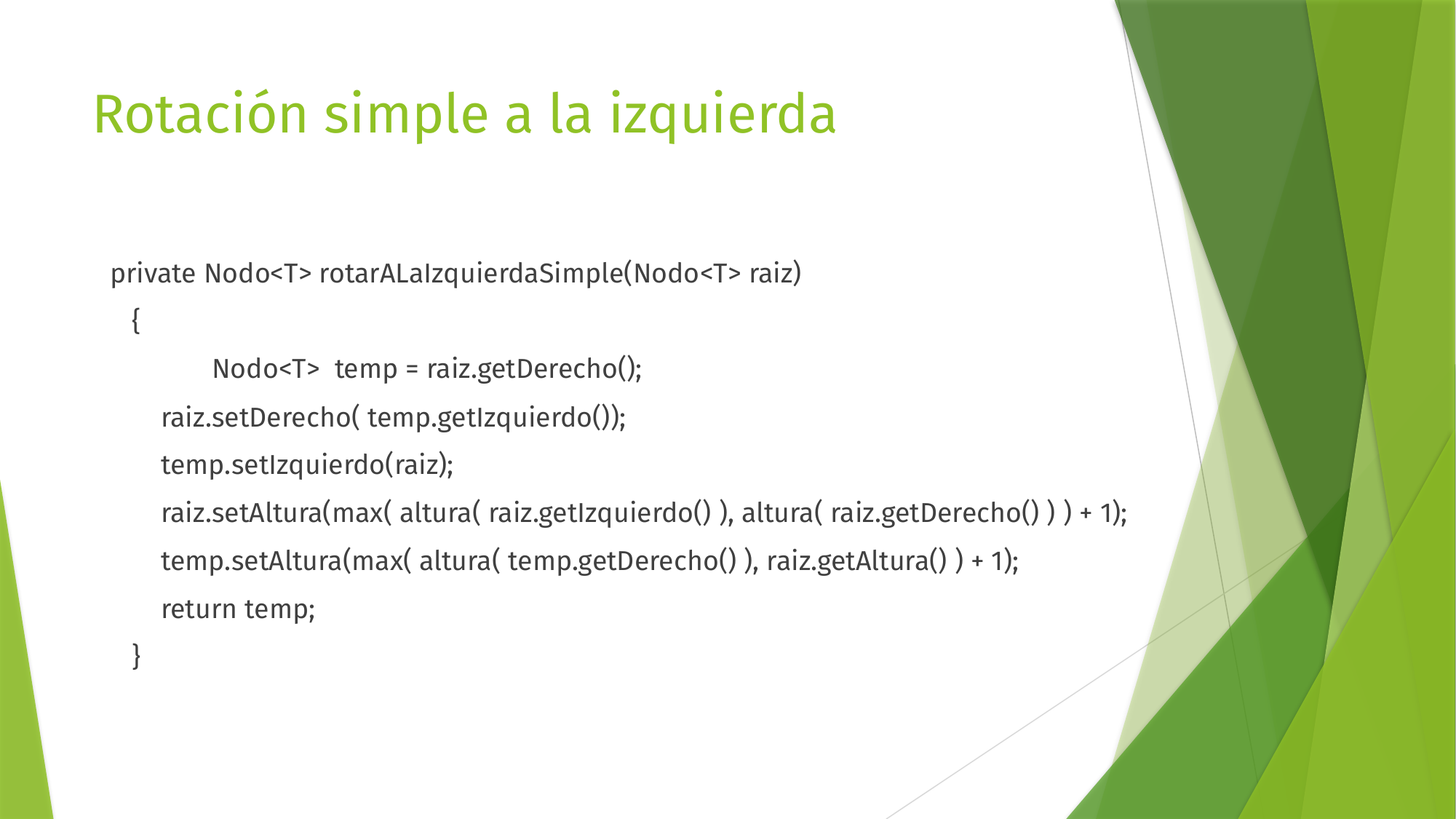

# Rotación simple a la izquierda
 private Nodo<T> rotarALaIzquierdaSimple(Nodo<T> raiz)
    {
    	Nodo<T>  temp = raiz.getDerecho();
        raiz.setDerecho( temp.getIzquierdo());
        temp.setIzquierdo(raiz);
        raiz.setAltura(max( altura( raiz.getIzquierdo() ), altura( raiz.getDerecho() ) ) + 1);
        temp.setAltura(max( altura( temp.getDerecho() ), raiz.getAltura() ) + 1);
        return temp;
    }